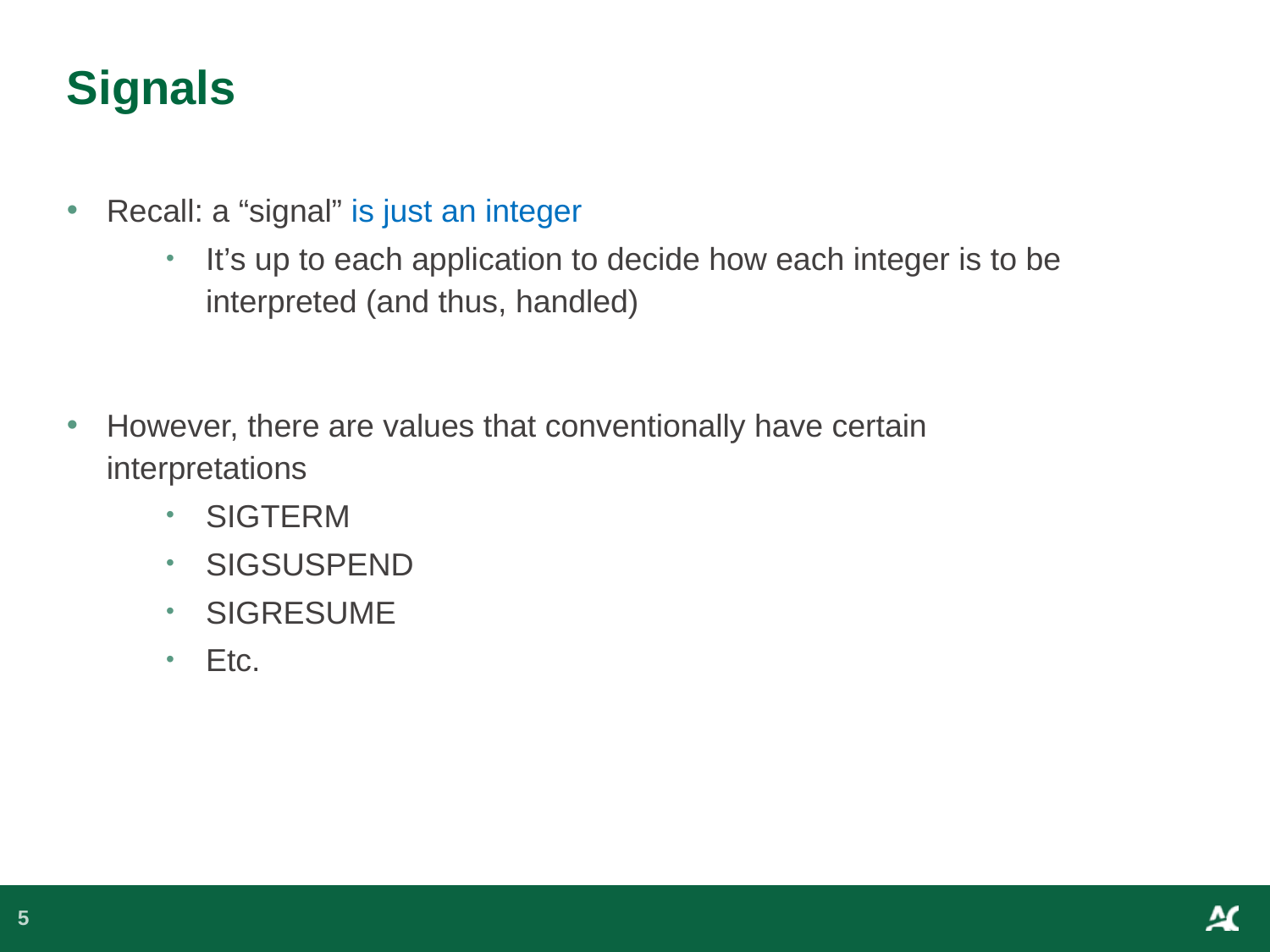

# Signals
Recall: a “signal” is just an integer
It’s up to each application to decide how each integer is to be interpreted (and thus, handled)

However, there are values that conventionally have certain interpretations
SIGTERM
SIGSUSPEND
SIGRESUME
Etc.
5